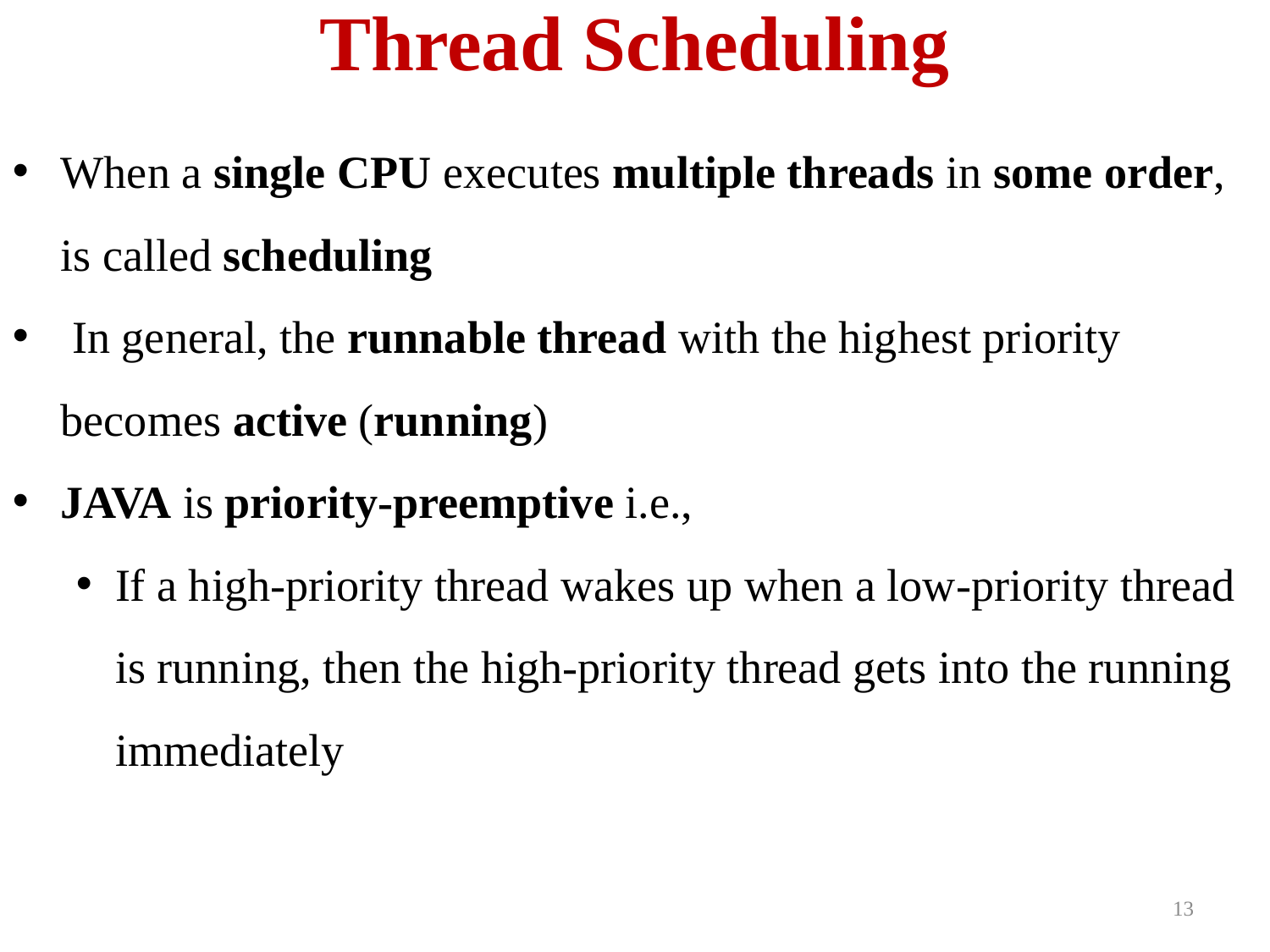

# Thread Scheduling
When a single CPU executes multiple threads in some order, is called scheduling
 In general, the runnable thread with the highest priority becomes active (running)
JAVA is priority-preemptive i.e.,
If a high-priority thread wakes up when a low-priority thread is running, then the high-priority thread gets into the running immediately

13